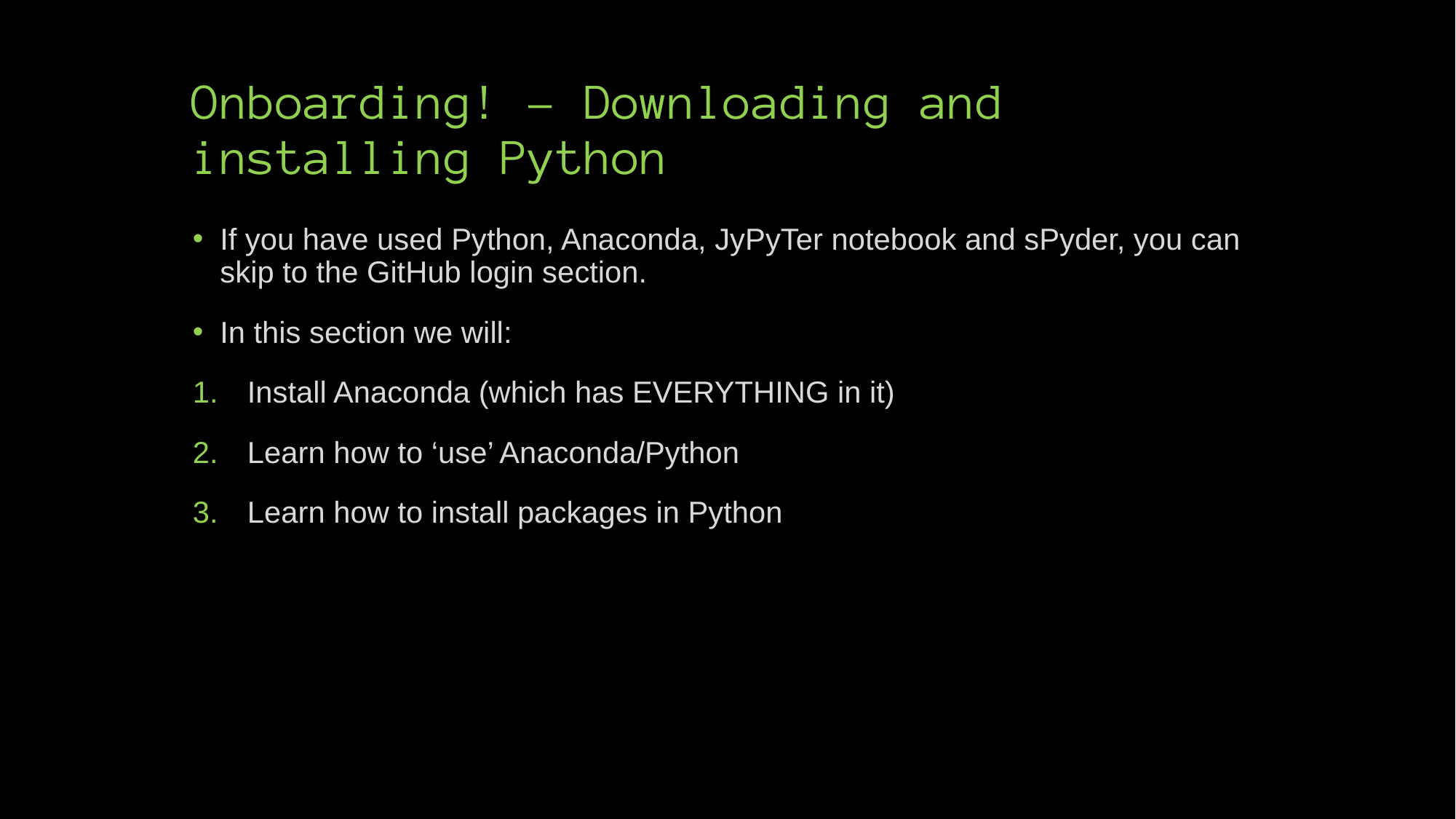

# Onboarding! – Downloading and installing Python
If you have used Python, Anaconda, JyPyTer notebook and sPyder, you can skip to the GitHub login section.
In this section we will:
Install Anaconda (which has EVERYTHING in it)
Learn how to ‘use’ Anaconda/Python
Learn how to install packages in Python